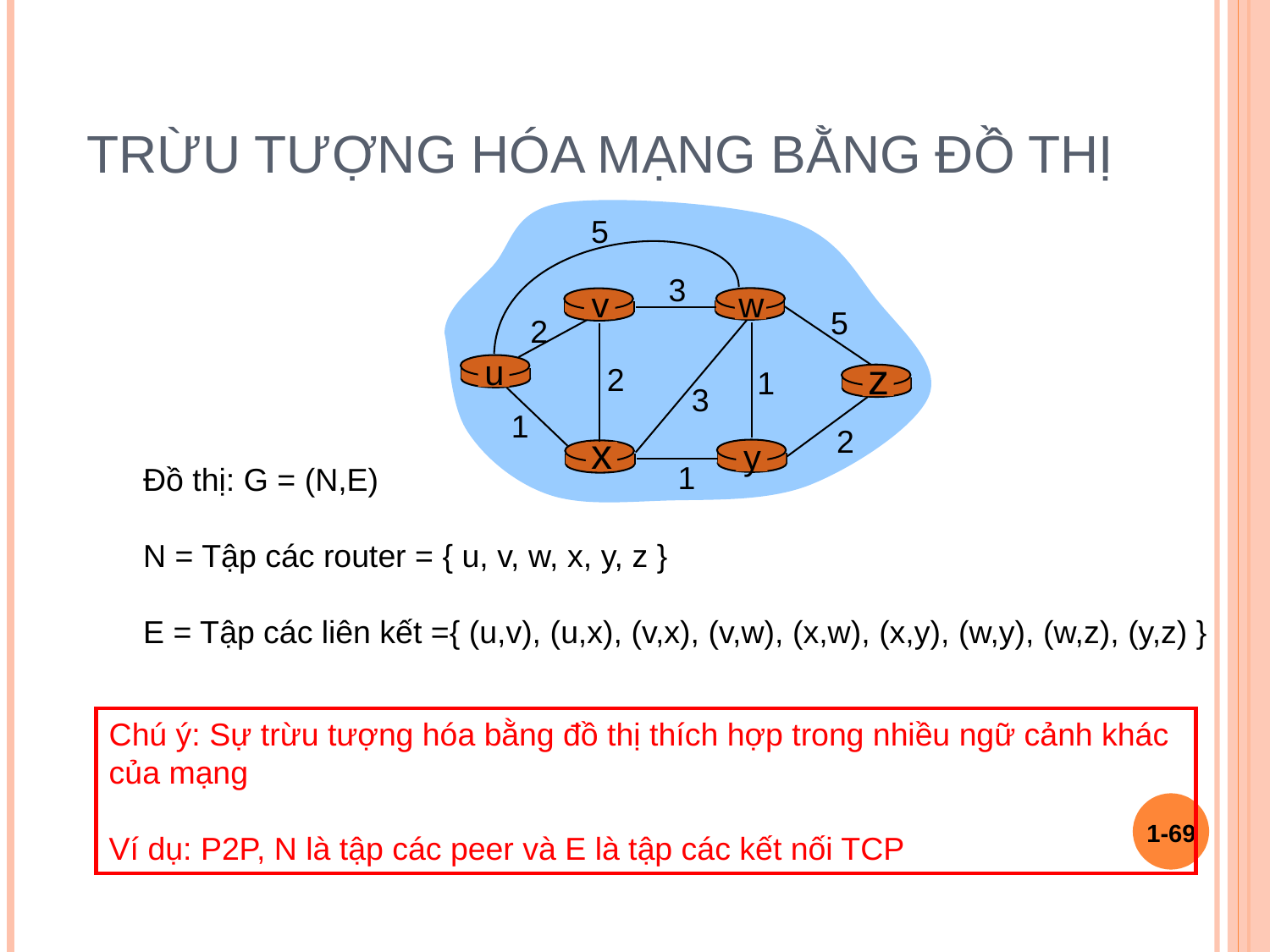

# Trừu tượng hóa mạng bằng đồ thị

5

3
v

w

5

2

u

z

2

1

3

1
2
x

y

1

Đồ thị: G = (N,E)

N = Tập các router = { u, v, w, x, y, z }

E = Tập các liên kết ={ (u,v), (u,x), (v,x), (v,w), (x,w), (x,y), (w,y), (w,z), (y,z) }
Chú ý: Sự trừu tượng hóa bằng đồ thị thích hợp trong nhiều ngữ cảnh khác
của mạng

Ví dụ: P2P, N là tập các peer và E là tập các kết nối TCP
1-69